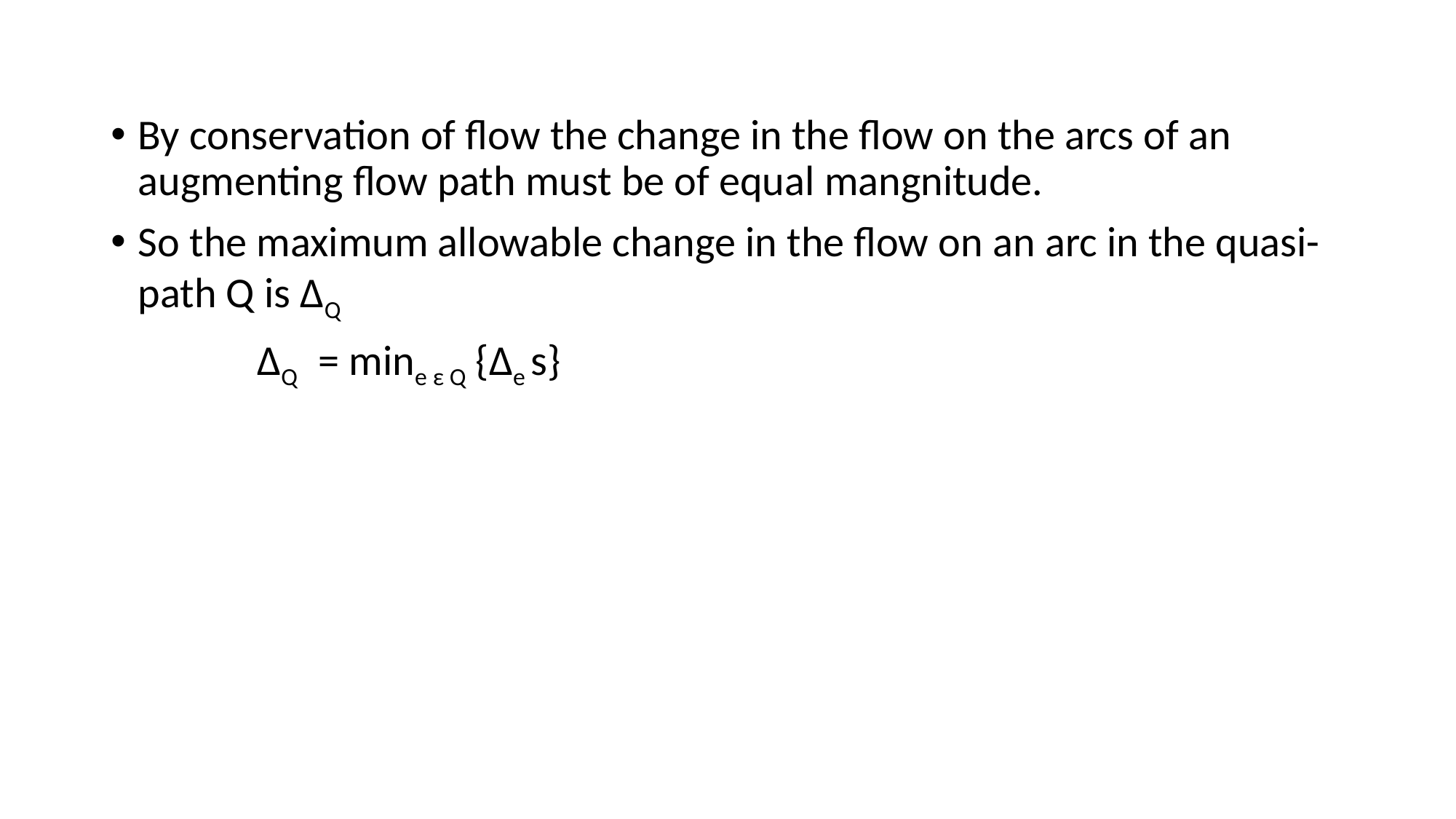

By conservation of flow the change in the flow on the arcs of an augmenting flow path must be of equal mangnitude.
So the maximum allowable change in the flow on an arc in the quasi-path Q is ΔQ
		 ΔQ   = mine ε Q {Δe s}
23